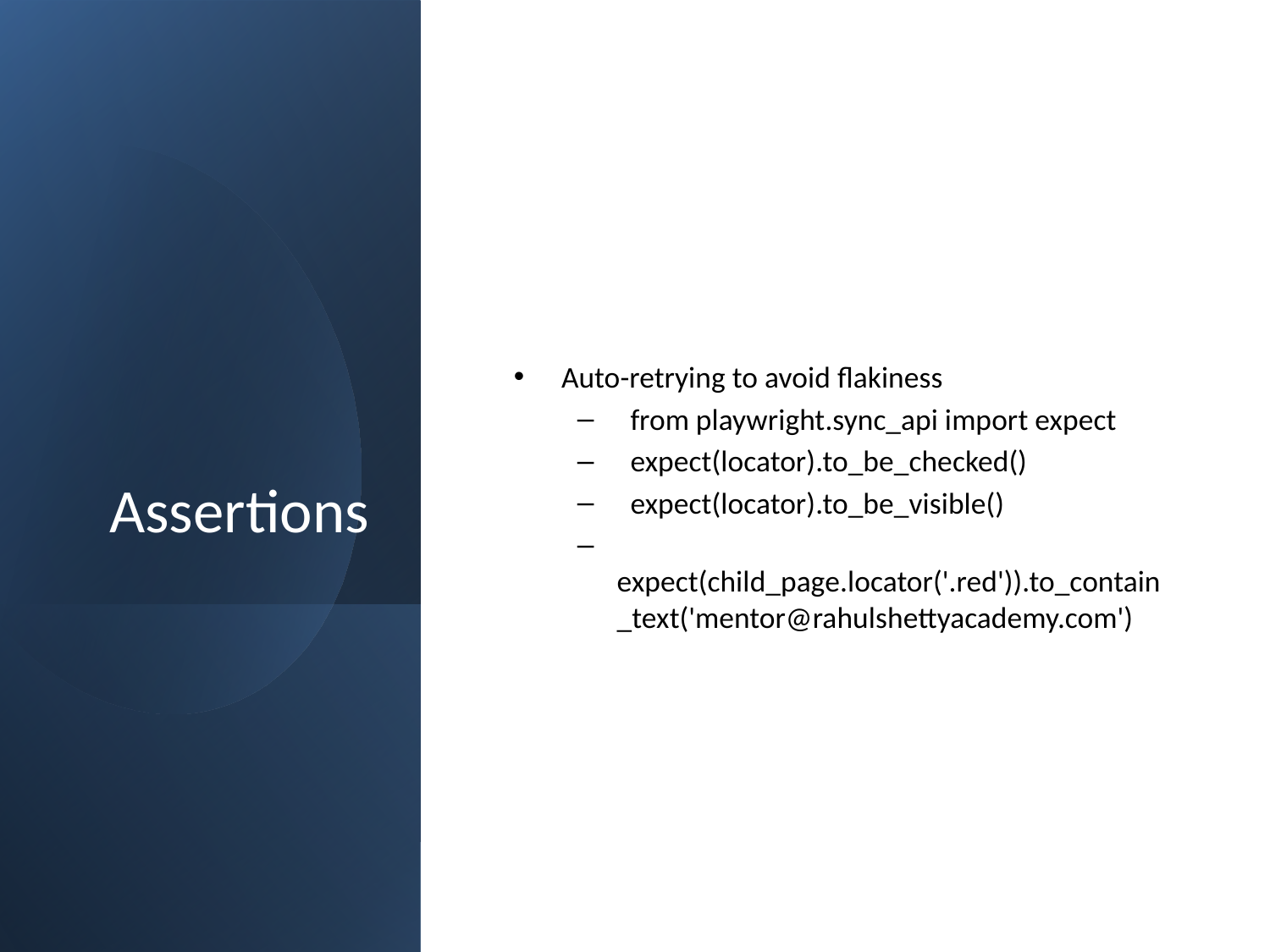

# Assertions

Auto-retrying to avoid flakiness
  from playwright.sync_api import expect
  expect(locator).to_be_checked()
  expect(locator).to_be_visible()
  expect(child_page.locator('.red')).to_contain_text('mentor@rahulshettyacademy.com')